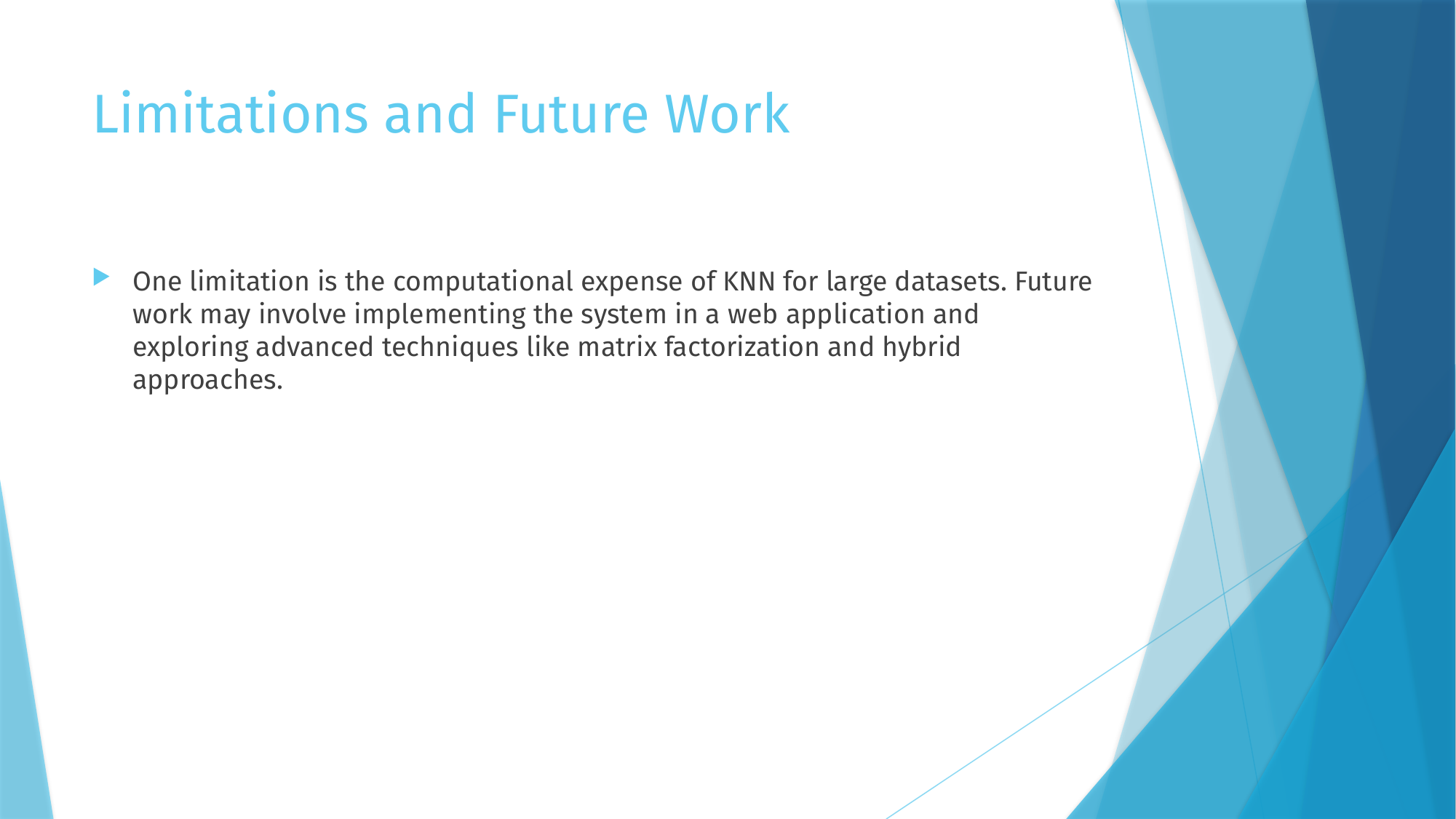

# Limitations and Future Work
One limitation is the computational expense of KNN for large datasets. Future work may involve implementing the system in a web application and exploring advanced techniques like matrix factorization and hybrid approaches.